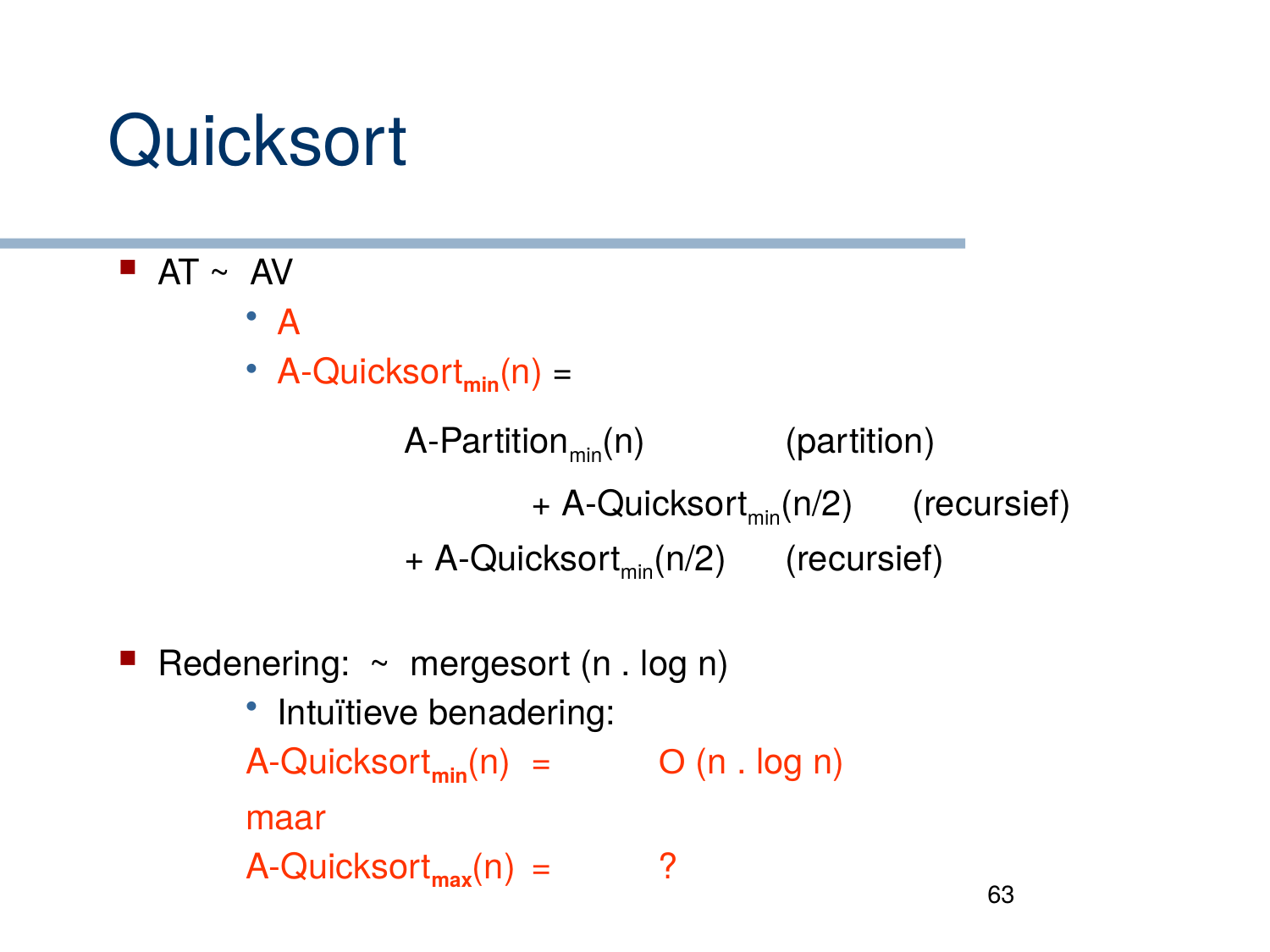

# Quicksort
AT ~  AV
A
A-Quicksortmin(n) =
 		A-Partitionmin(n)		(partition)				+ A-Quicksortmin(n/2)	(recursief)
 		+ A-Quicksortmin(n/2)	(recursief)

Redenering:  ~  mergesort (n . log n)
Intuïtieve benadering:
A-Quicksortmin(n) 	=	O (n . log n)
maar
A-Quicksortmax(n) 	=	?
63